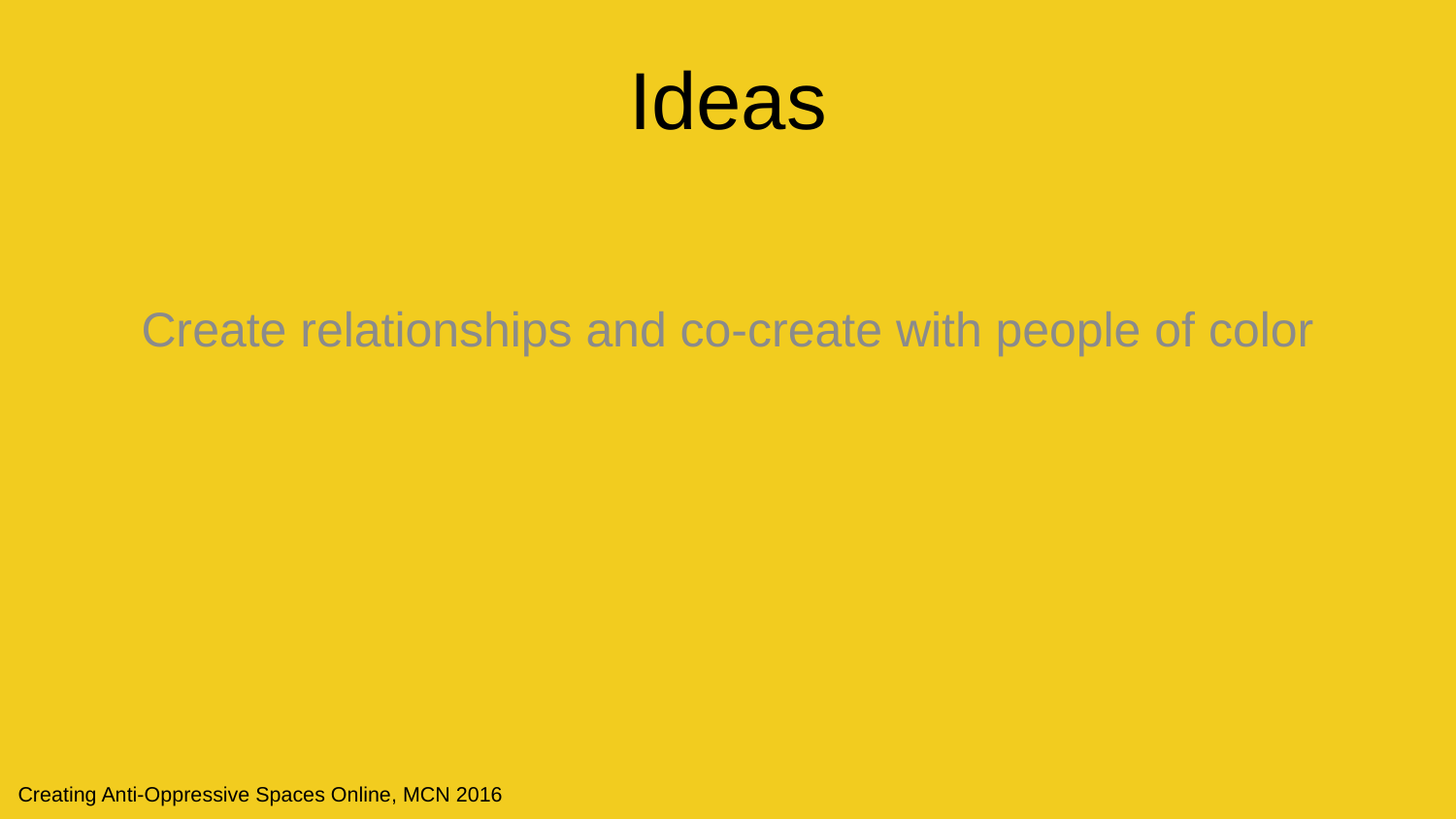

Ideas
Create relationships and co-create with people of color

Creating Anti-Oppressive Spaces Online, MCN 2016